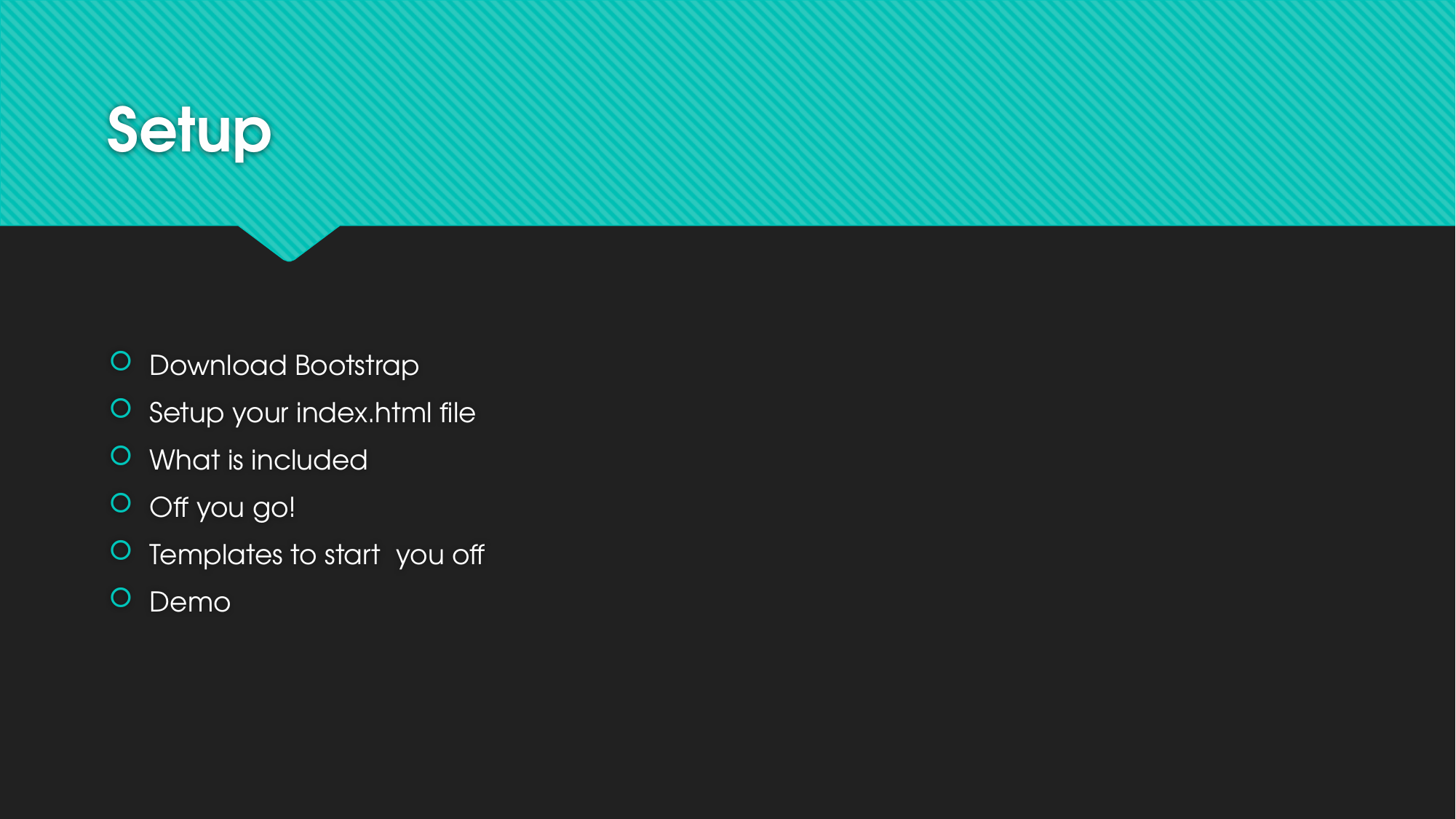

# Setup
Download Bootstrap
Setup your index.html file
What is included
Off you go!
Templates to start  you off
Demo